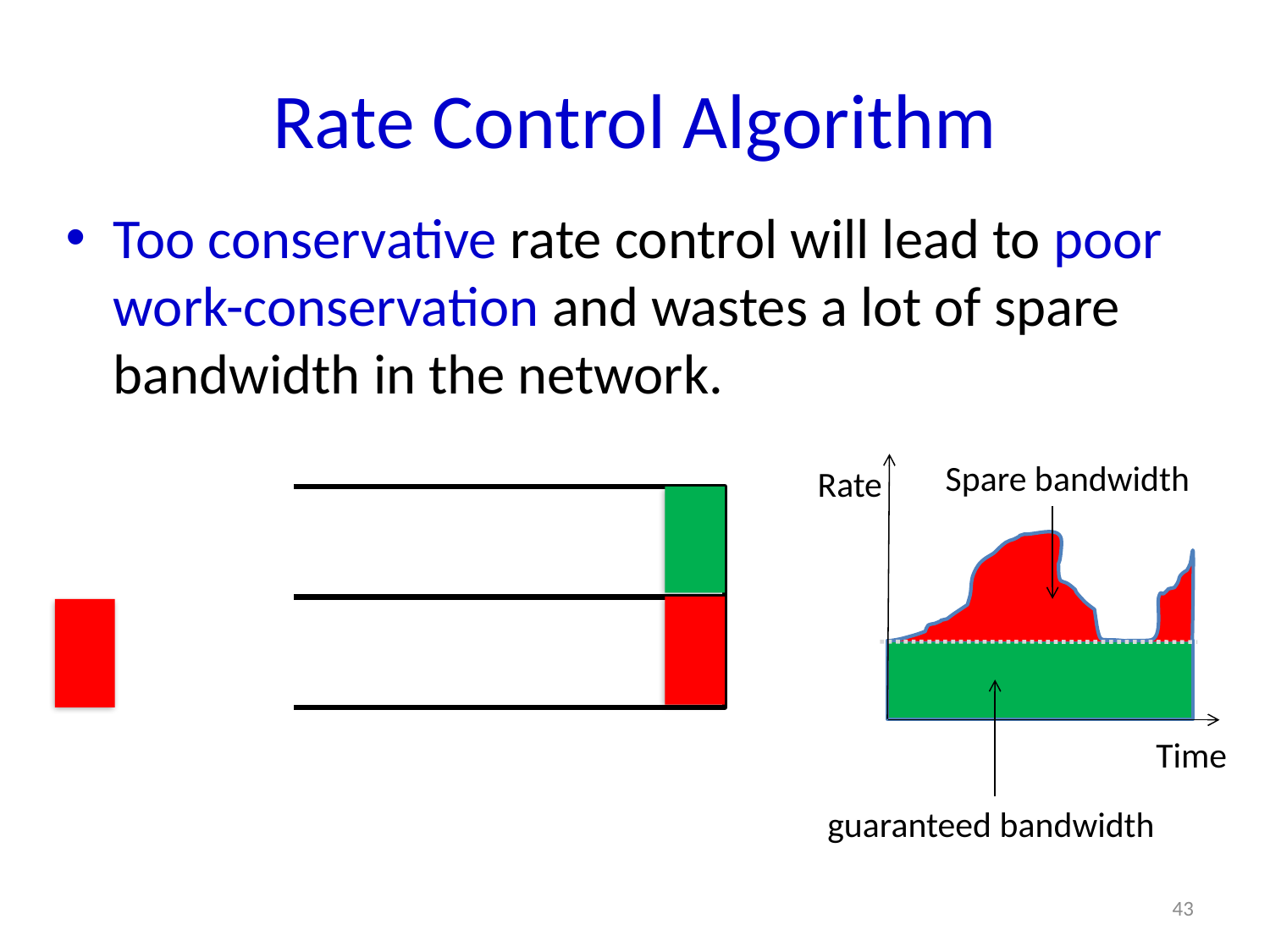

# Rate Control Algorithm
Too conservative rate control will lead to poor work-conservation and wastes a lot of spare bandwidth in the network.

Spare bandwidth
Rate

Time
guaranteed bandwidth
43